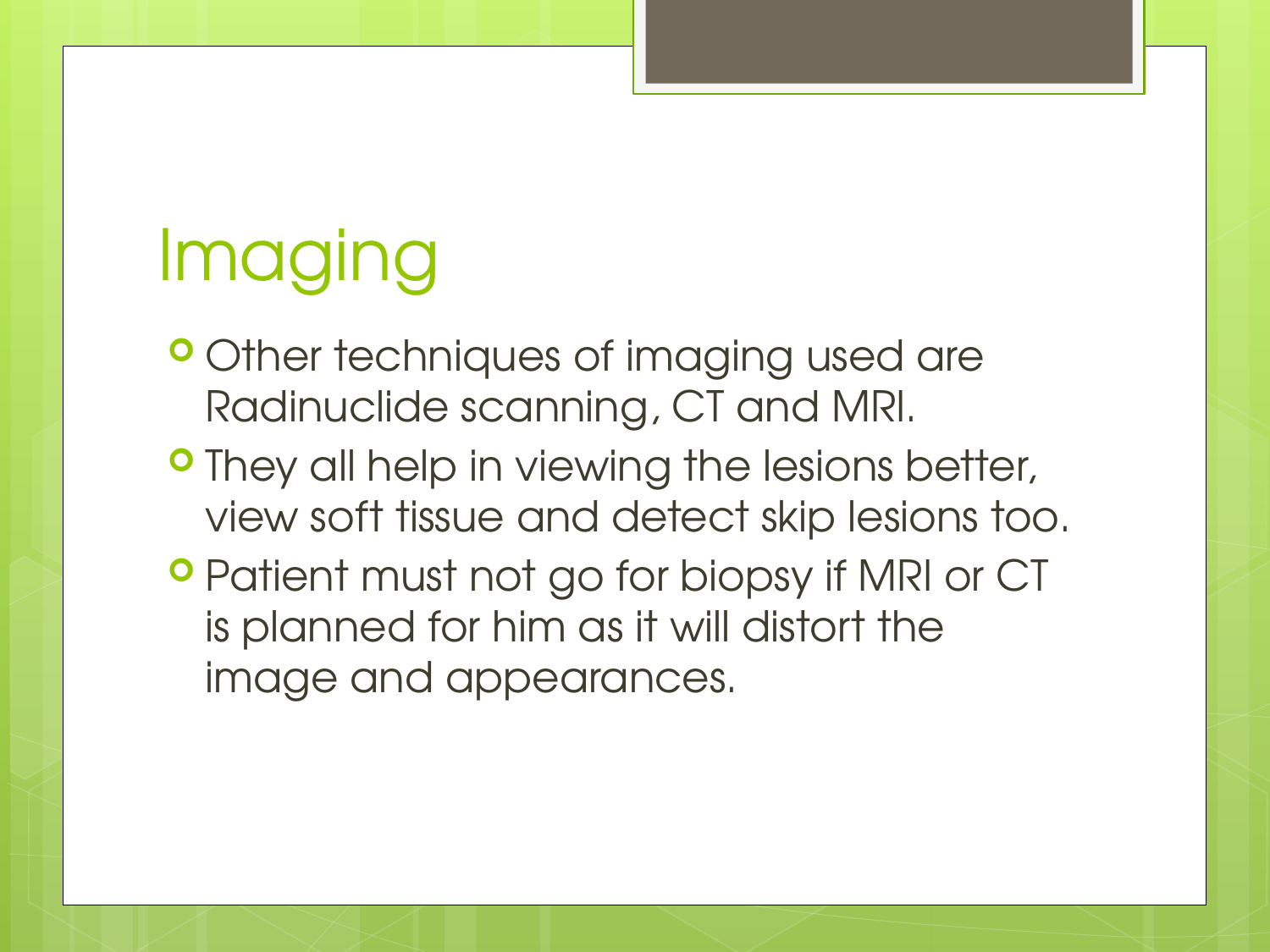

# Imaging
Other techniques of imaging used are Radinuclide scanning, CT and MRI.
They all help in viewing the lesions better, view soft tissue and detect skip lesions too.
Patient must not go for biopsy if MRI or CT is planned for him as it will distort the image and appearances.